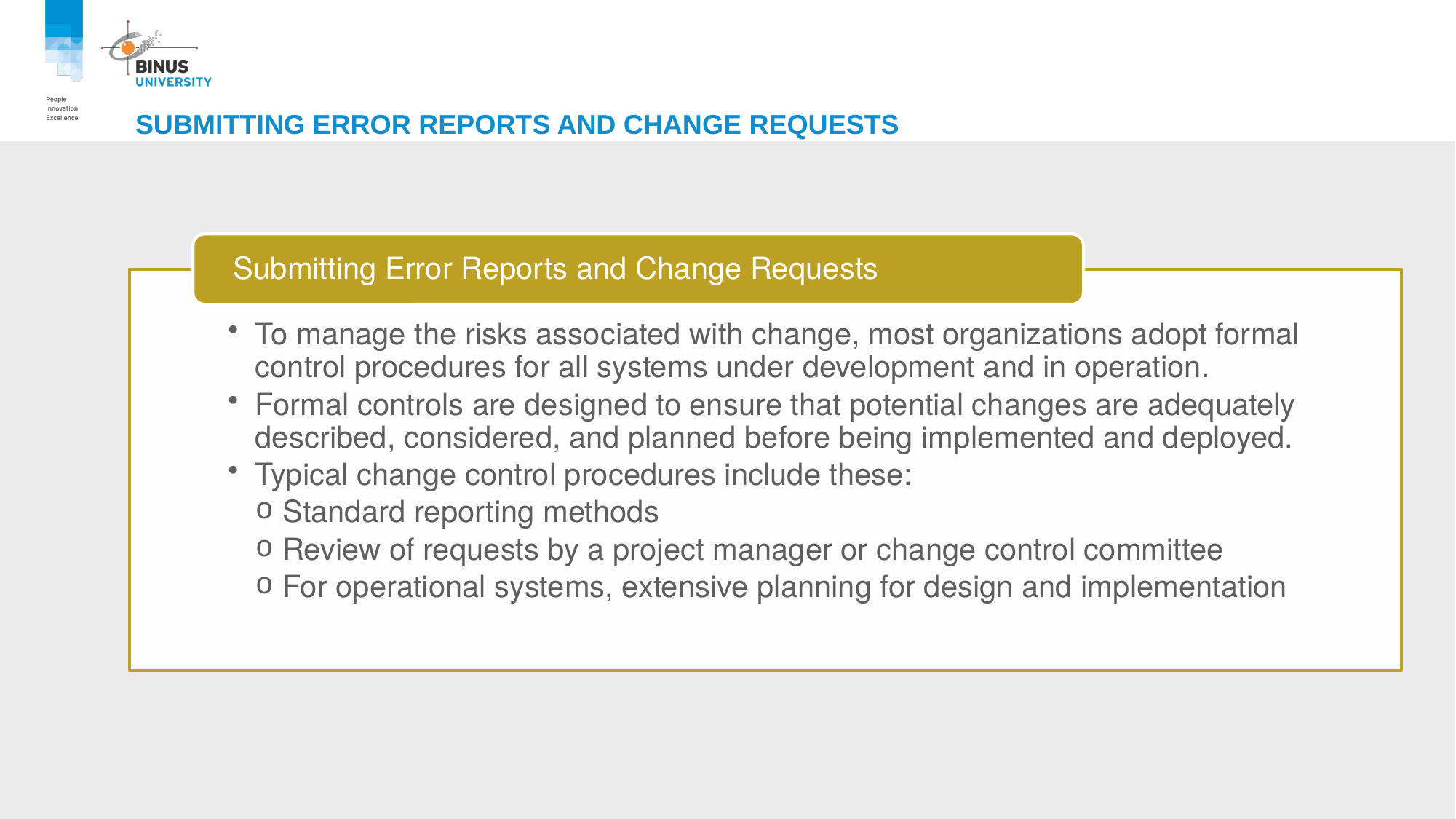

# Submitting Error Reports and Change Requests
To manage the risks associated with change, most organizations adopt formal control procedures for all systems under development and in operation.
Formal controls are designed to ensure that potential changes are adequately described, considered, and planned before being implemented and deployed.
Typical change control procedures include these:
Standard reporting methods
Review of requests by a project manager or change control committee
For operational systems, extensive planning for design and implementation
Submitting Error Reports and Change Requests